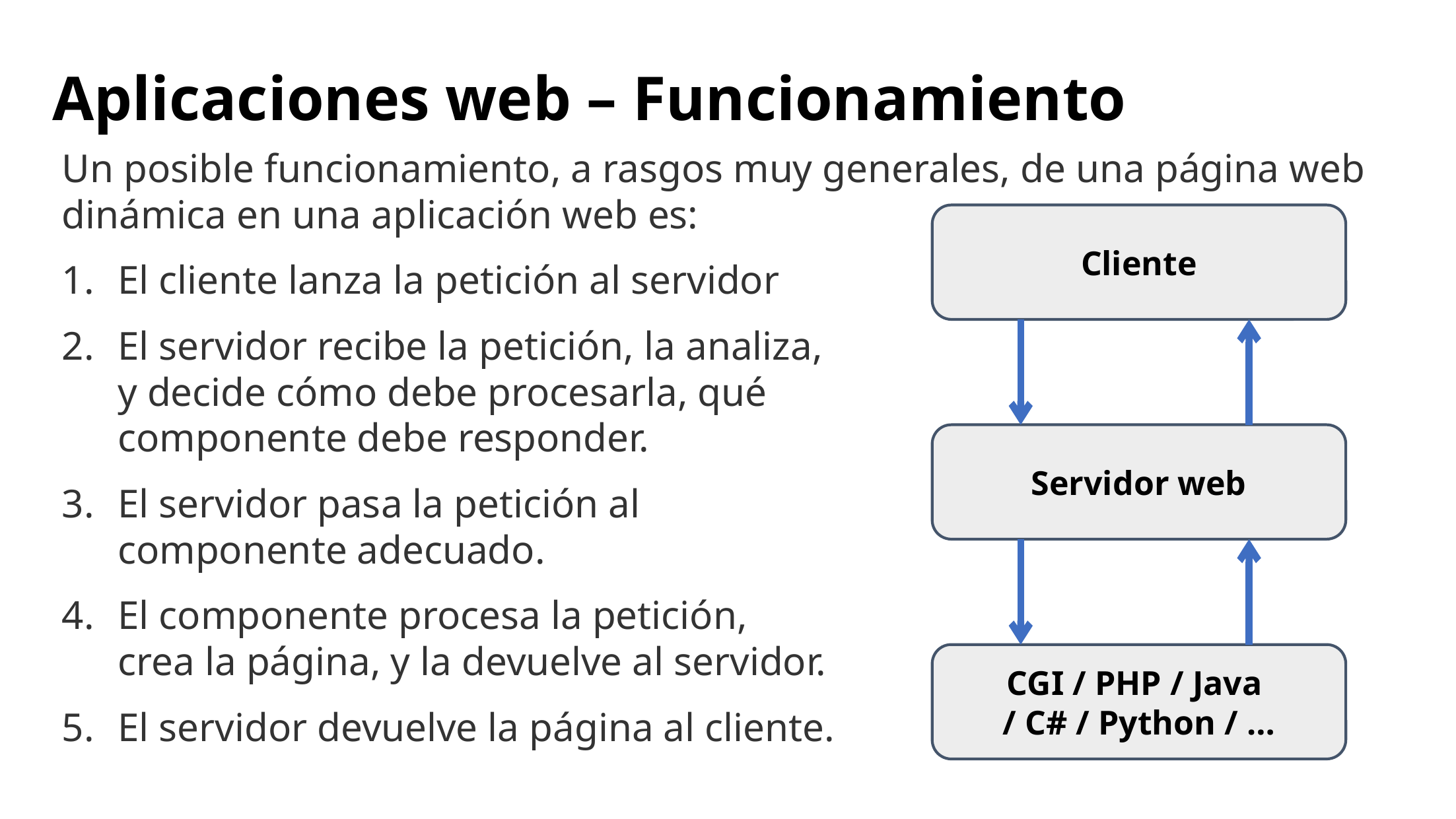

# Aplicaciones web – Funcionamiento
Un posible funcionamiento, a rasgos muy generales, de una página web dinámica en una aplicación web es:
El cliente lanza la petición al servidor
El servidor recibe la petición, la analiza,
y decide cómo debe procesarla, qué
componente debe responder.
El servidor pasa la petición al
componente adecuado.
El componente procesa la petición,
crea la página, y la devuelve al servidor.
El servidor devuelve la página al cliente.
Cliente
Servidor web
CGI / PHP / Java
/ C# / Python / …